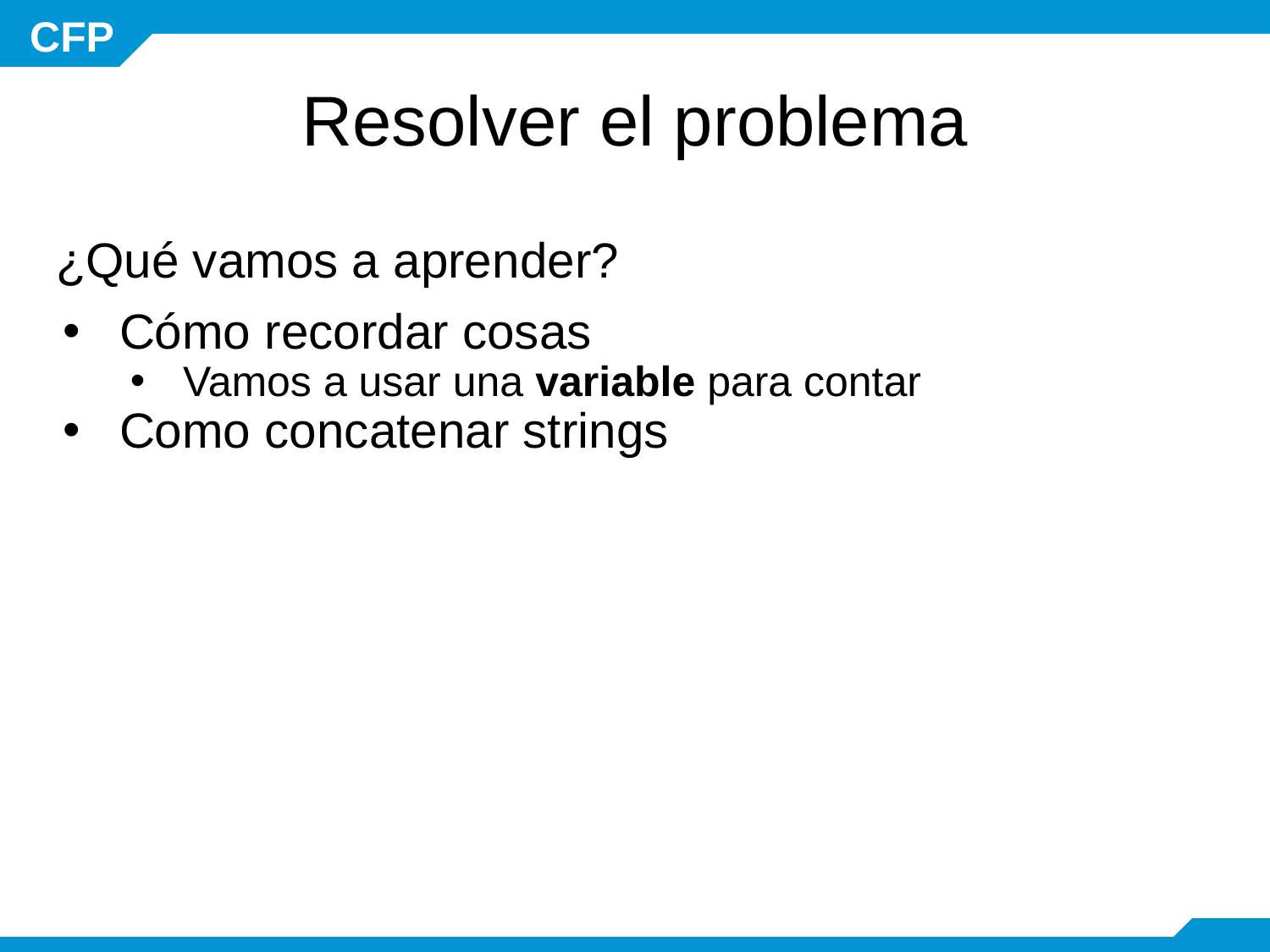

# Resolver el problema
¿Qué vamos a aprender?
Cómo recordar cosas
Vamos a usar una variable para contar
Como concatenar strings